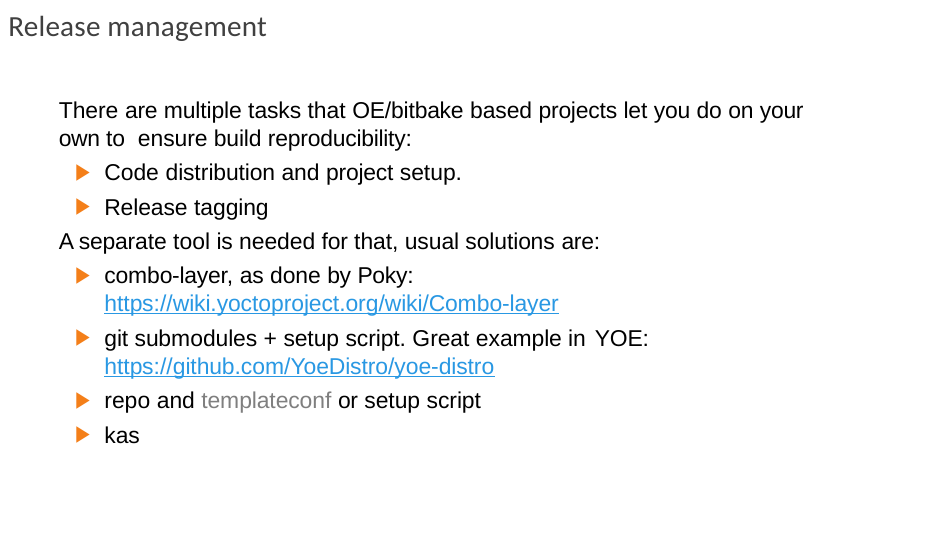

# Release management
There are multiple tasks that OE/bitbake based projects let you do on your own to  ensure build reproducibility:
Code distribution and project setup.
Release tagging
A separate tool is needed for that, usual solutions are:
combo-layer, as done by Poky:
https://wiki.yoctoproject.org/wiki/Combo-layer
git submodules + setup script. Great example in YOE:
https://github.com/YoeDistro/yoe-distro
repo and templateconf or setup script
kas
178/300
Remake by Mao Huynh